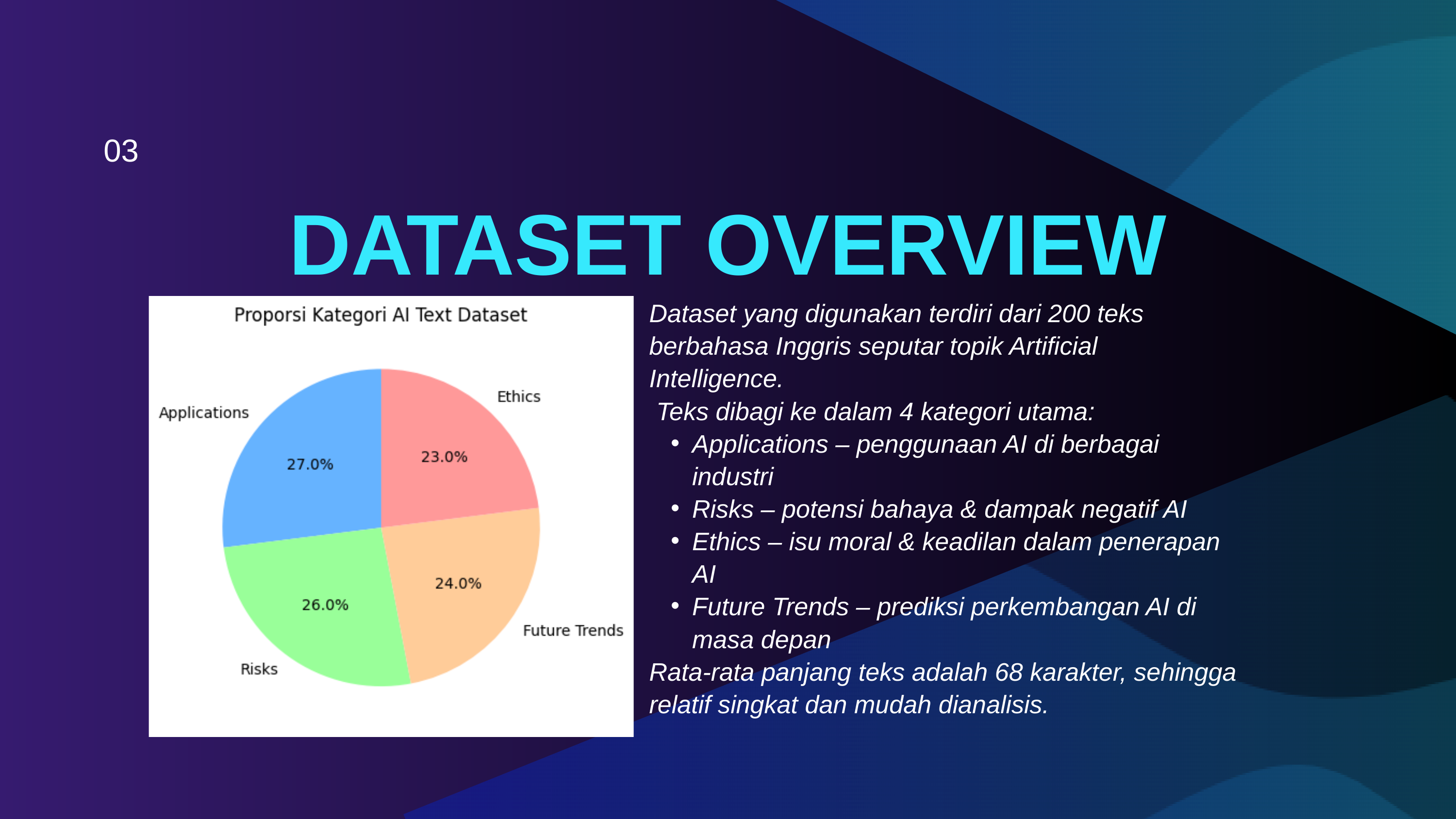

03
DATASET OVERVIEW
Dataset yang digunakan terdiri dari 200 teks berbahasa Inggris seputar topik Artificial Intelligence.
 Teks dibagi ke dalam 4 kategori utama:
Applications – penggunaan AI di berbagai industri
Risks – potensi bahaya & dampak negatif AI
Ethics – isu moral & keadilan dalam penerapan AI
Future Trends – prediksi perkembangan AI di masa depan
Rata-rata panjang teks adalah 68 karakter, sehingga relatif singkat dan mudah dianalisis.